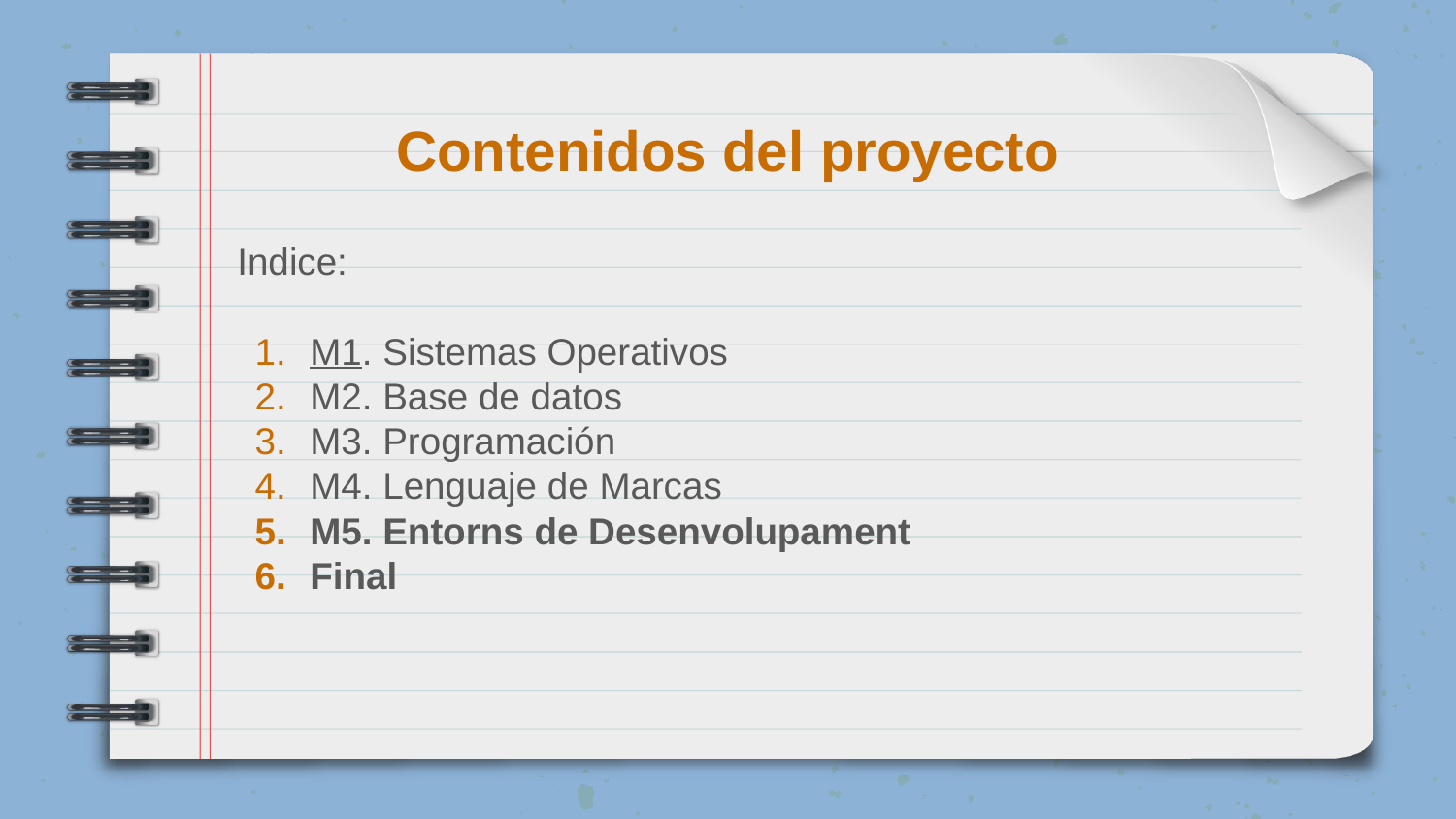

# Contenidos del proyecto
Indice:

M1. Sistemas Operativos
M2. Base de datos
M3. Programación
M4. Lenguaje de Marcas
M5. Entorns de Desenvolupament
Final